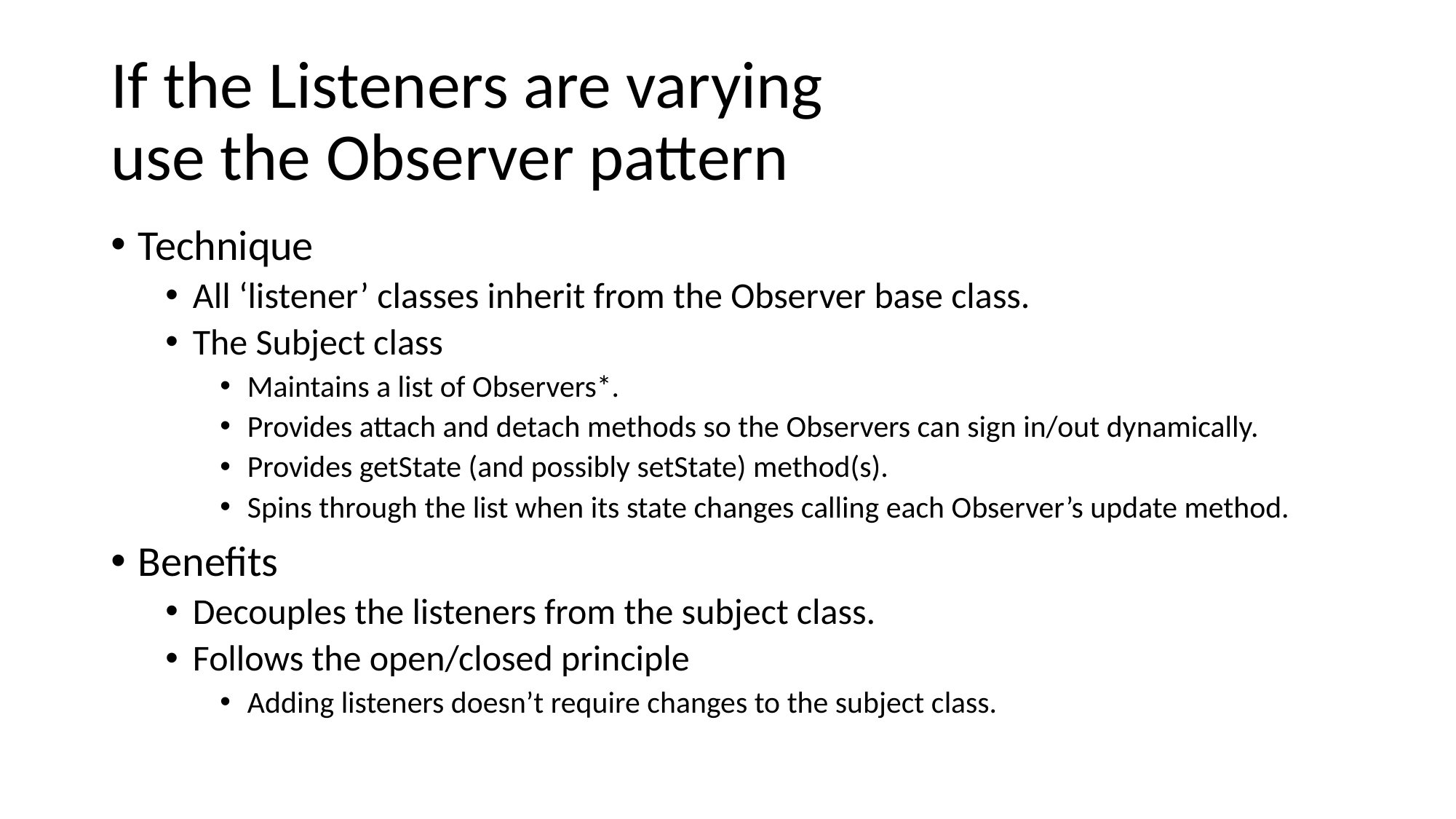

# If the Listeners are varying use the Observer pattern
Technique
All ‘listener’ classes inherit from the Observer base class.
The Subject class
Maintains a list of Observers*.
Provides attach and detach methods so the Observers can sign in/out dynamically.
Provides getState (and possibly setState) method(s).
Spins through the list when its state changes calling each Observer’s update method.
Benefits
Decouples the listeners from the subject class.
Follows the open/closed principle
Adding listeners doesn’t require changes to the subject class.